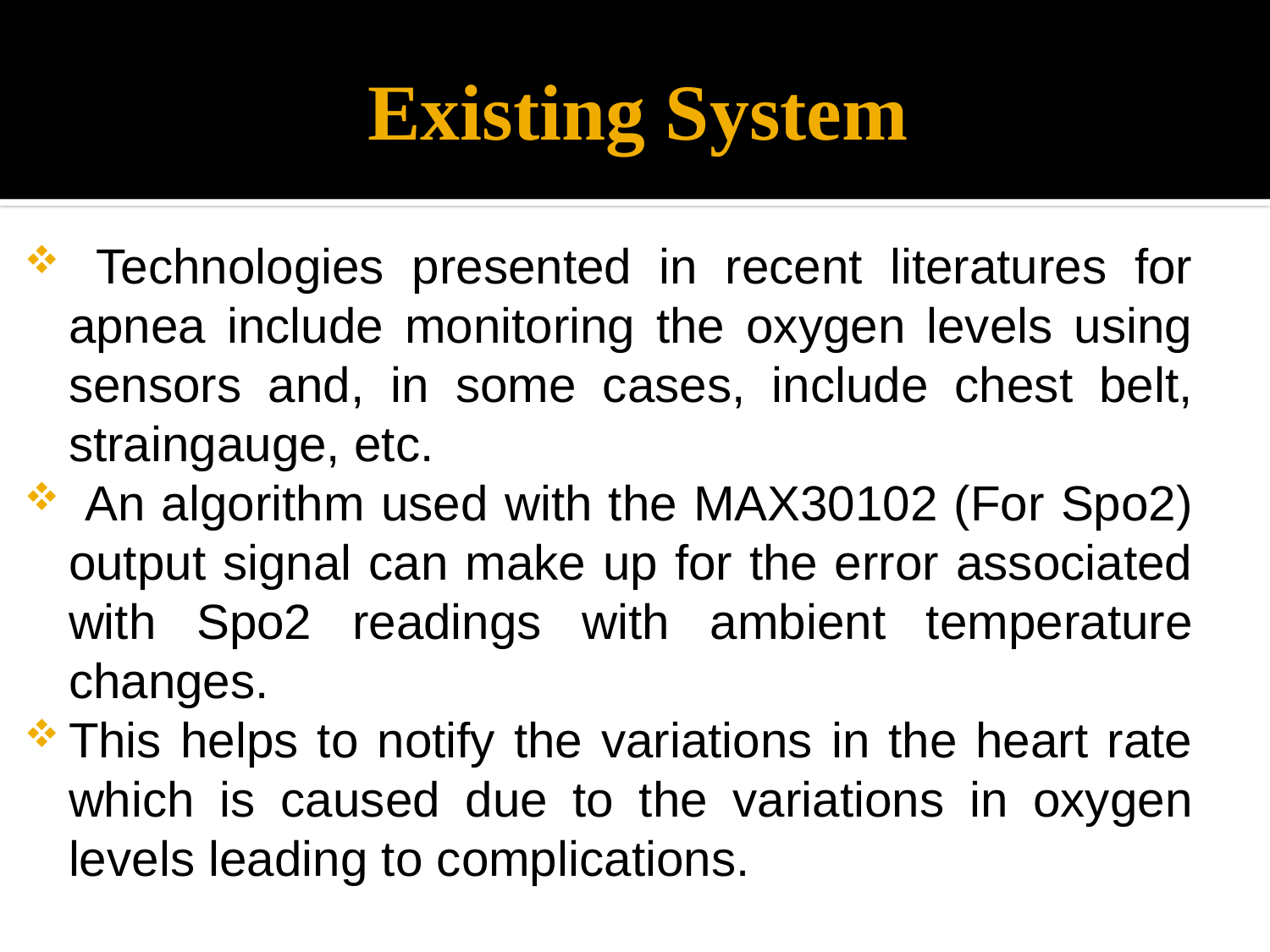

# Existing System
 Technologies presented in recent literatures for apnea include monitoring the oxygen levels using sensors and, in some cases, include chest belt, straingauge, etc.
 An algorithm used with the MAX30102 (For Spo2) output signal can make up for the error associated with Spo2 readings with ambient temperature changes.
This helps to notify the variations in the heart rate which is caused due to the variations in oxygen levels leading to complications.